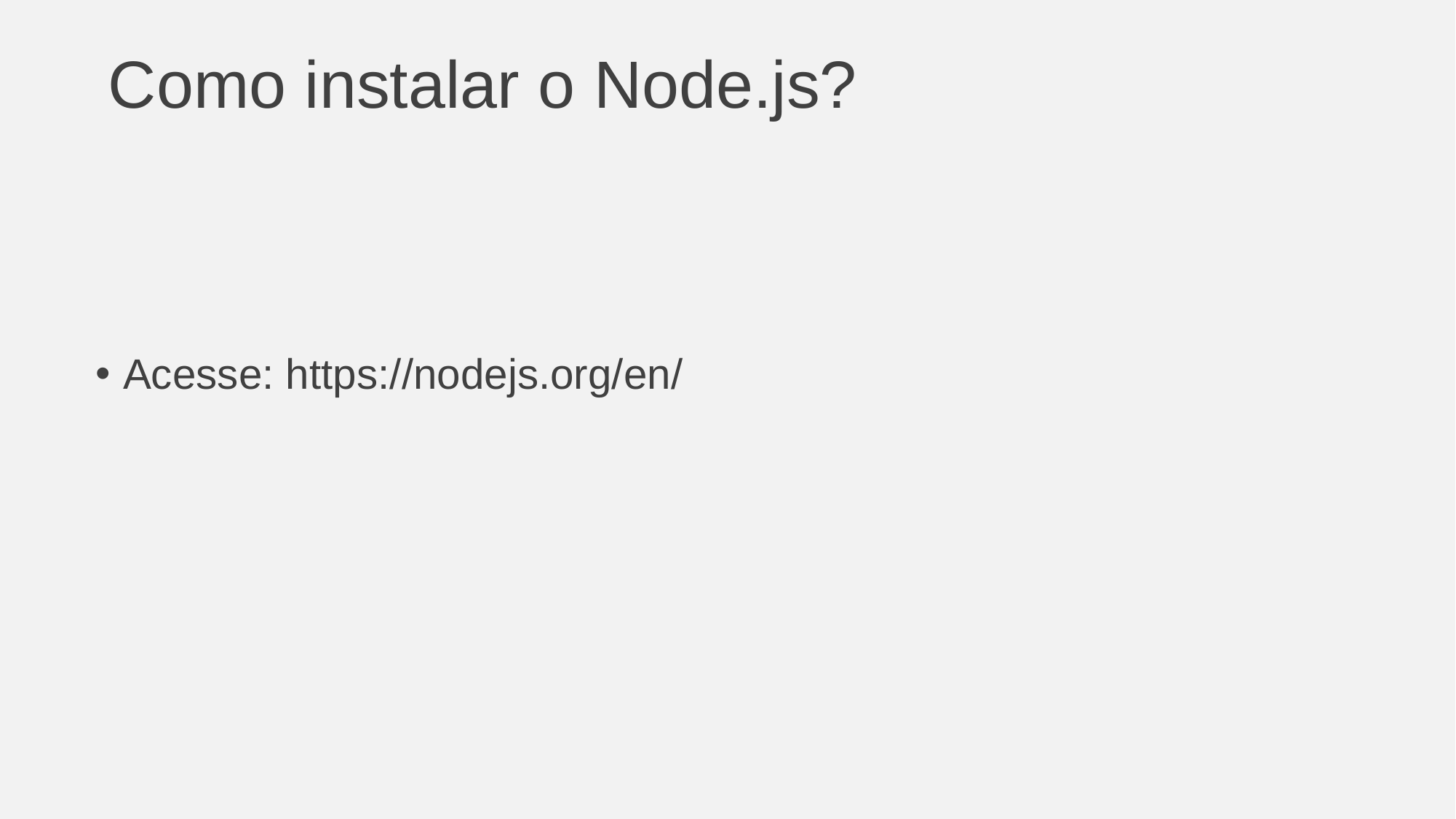

# Como instalar o Node.js?

Acesse: https://nodejs.org/en/